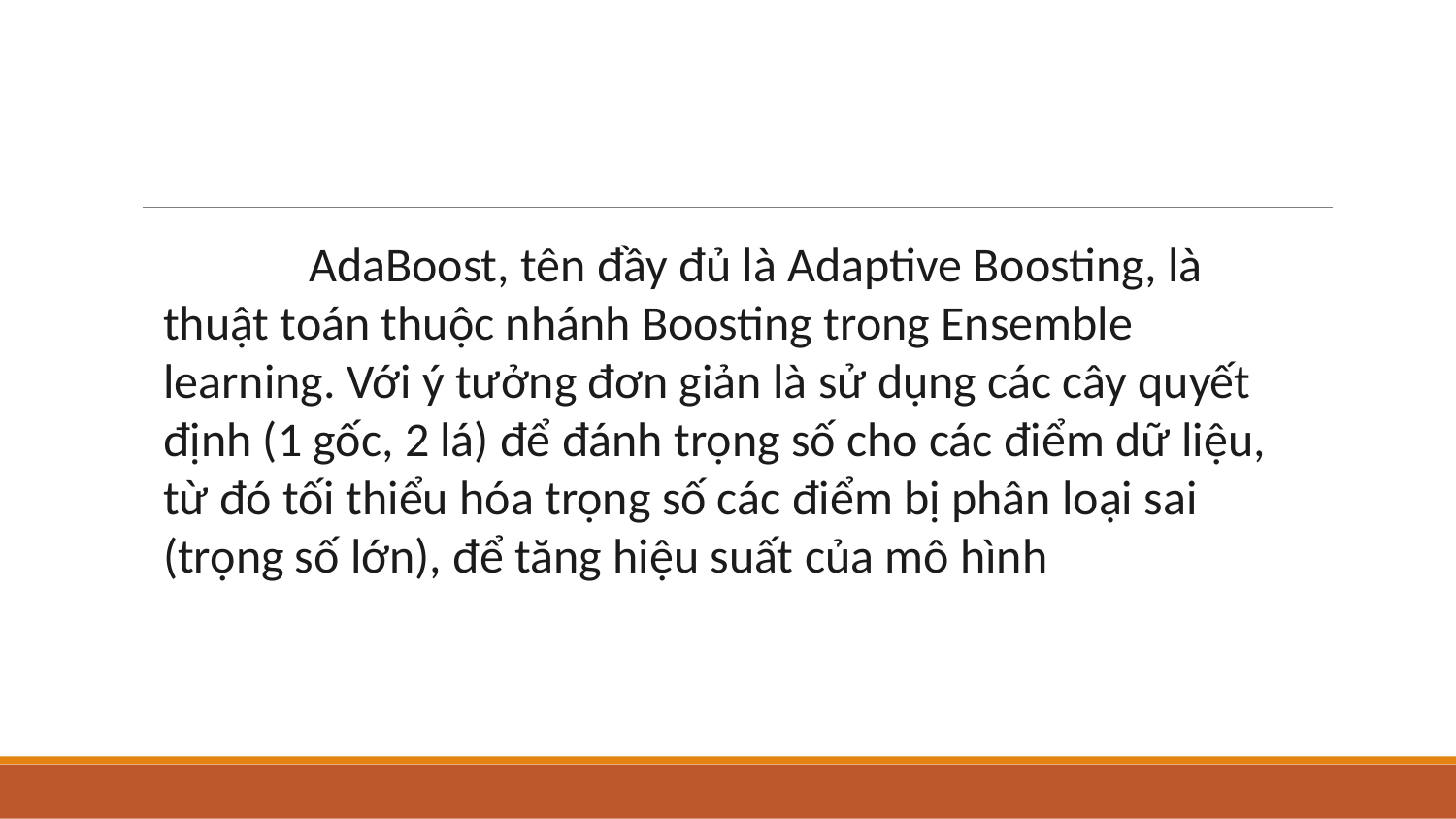

AdaBoost, tên đầy đủ là Adaptive Boosting, là thuật toán thuộc nhánh Boosting trong Ensemble learning. Với ý tưởng đơn giản là sử dụng các cây quyết định (1 gốc, 2 lá) để đánh trọng số cho các điểm dữ liệu, từ đó tối thiểu hóa trọng số các điểm bị phân loại sai (trọng số lớn), để tăng hiệu suất của mô hình